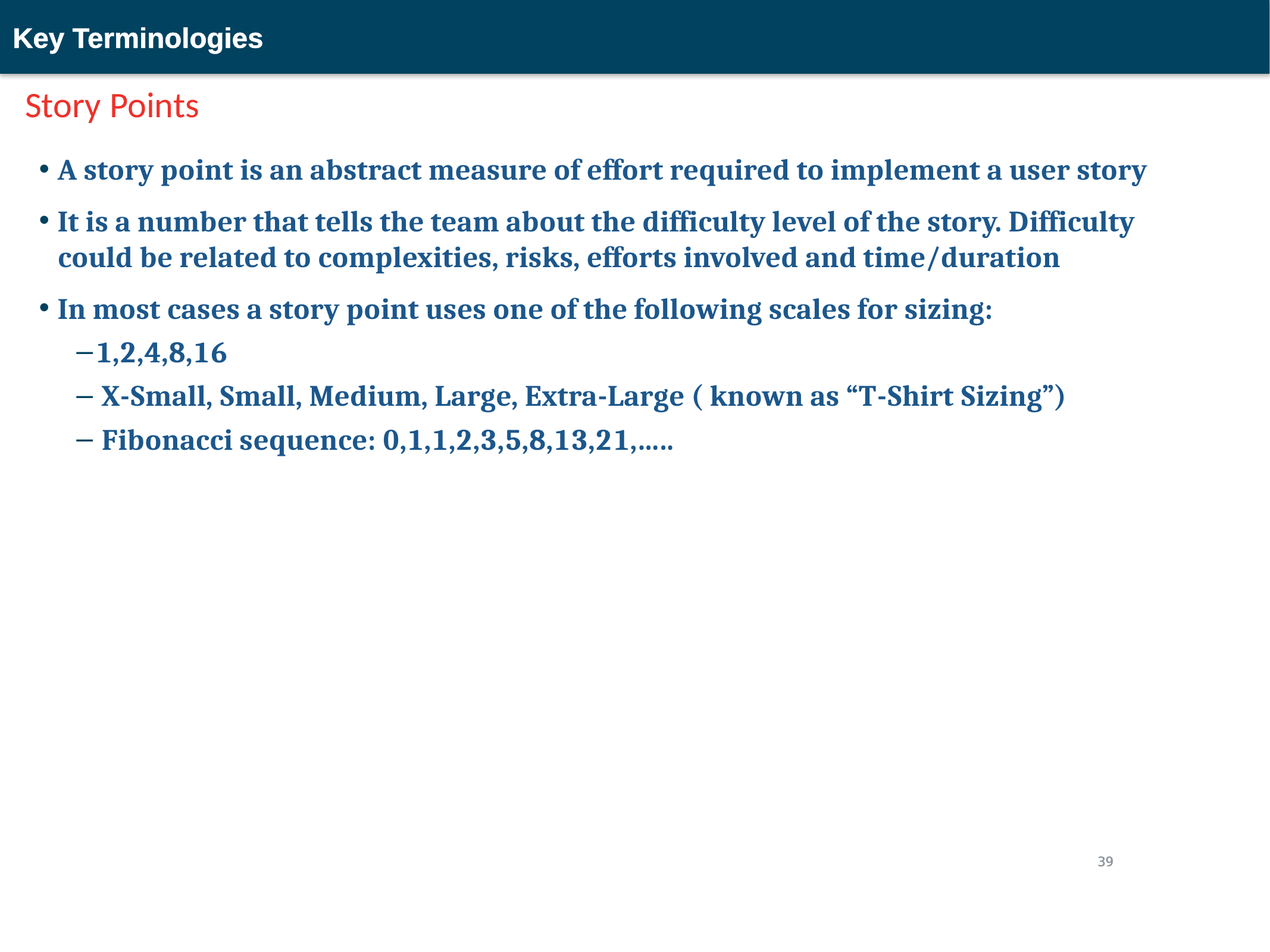

Key Terminologies
# Story Points

A story point is an abstract measure of effort required to implement a user story
It is a number that tells the team about the difficulty level of the story. Difficulty could be related to complexities, risks, efforts involved and time/duration
In most cases a story point uses one of the following scales for sizing:
1,2,4,8,16
 X-Small, Small, Medium, Large, Extra-Large ( known as “T-Shirt Sizing”)
 Fibonacci sequence: 0,1,1,2,3,5,8,13,21,…..

39